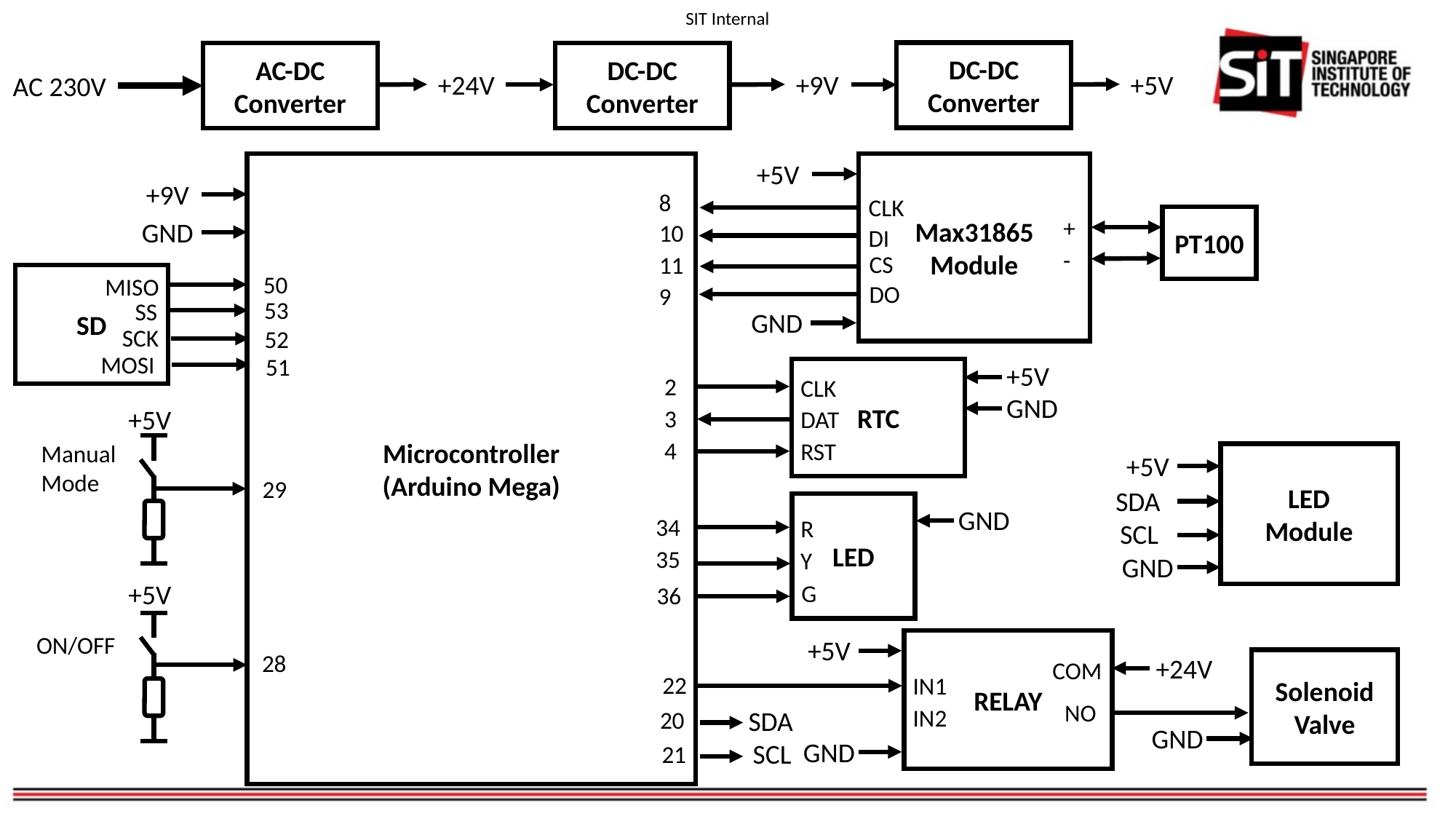

DC-DC
Converter
AC-DC
Converter
DC-DC
Converter
+5V
+24V
+9V
AC 230V
+5V
Microcontroller
(Arduino Mega)
Max31865
Module
+9V
8
CLK
PT100
+
GND
10
DI
-
CS
11
50
SD
MISO
DO
9
53
SS
GND
SCK
52
MOSI
51
+5V
RTC
2
CLK
GND
+5V
3
DAT
4
RST
Manual
Mode
+5V
LED
Module
29

SDA
LED
GND
34
R
SCL
35
Y
GND
+5V
G
36
ON/OFF
+5V
RELAY
28
+24V
COM
Solenoid
Valve

22
IN1
NO
IN2
SDA
20
GND
GND
SCL
21